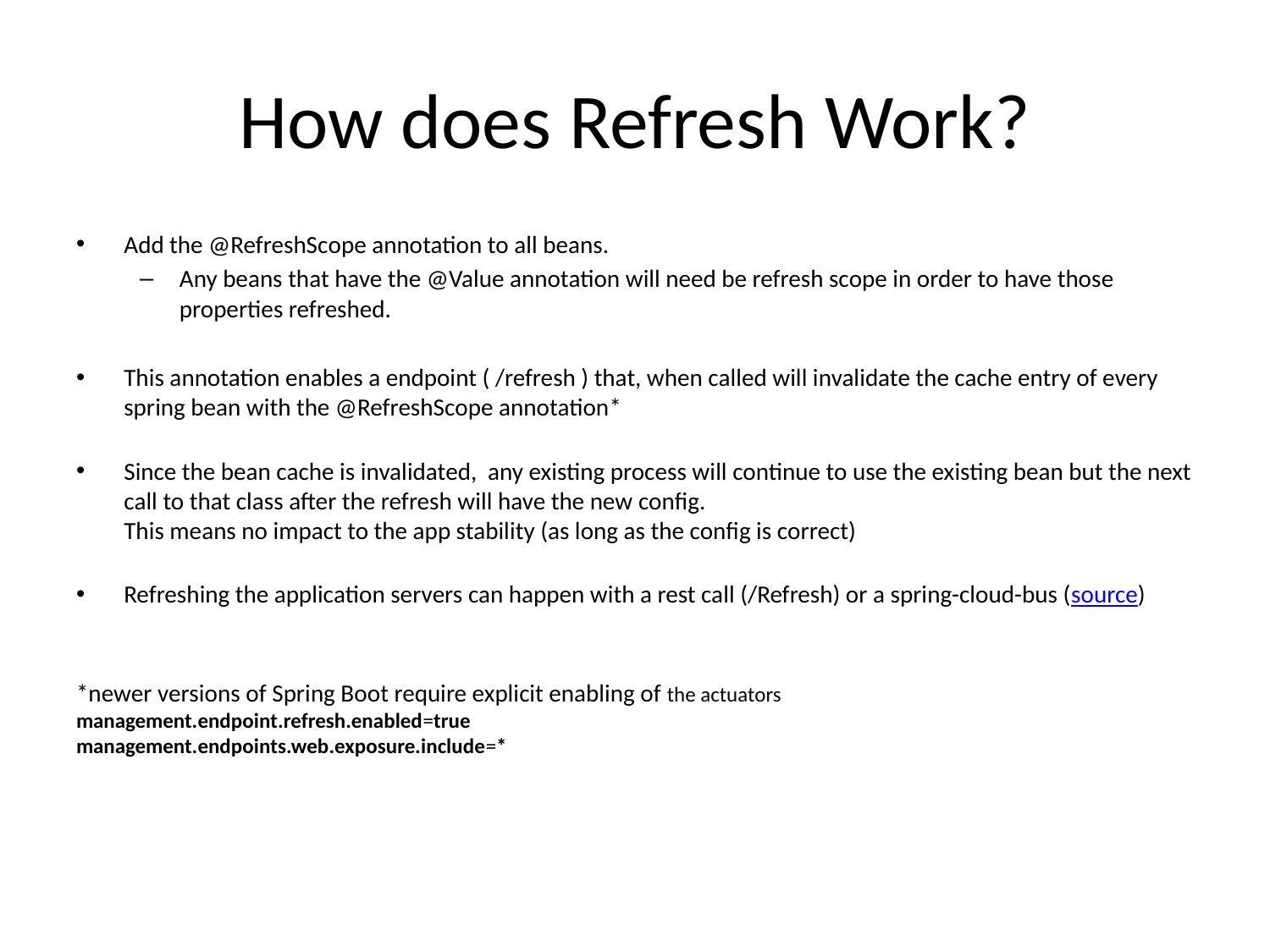

# How does Refresh Work?
Add the @RefreshScope annotation to all beans.
Any beans that have the @Value annotation will need be refresh scope in order to have those properties refreshed.

This annotation enables a endpoint ( /refresh ) that, when called will invalidate the cache entry of every spring bean with the @RefreshScope annotation*
Since the bean cache is invalidated,  any existing process will continue to use the existing bean but the next call to that class after the refresh will have the new config.
This means no impact to the app stability (as long as the config is correct)
Refreshing the application servers can happen with a rest call (/Refresh) or a spring-cloud-bus (source)

*newer versions of Spring Boot require explicit enabling of the actuators
management.endpoint.refresh.enabled=true
management.endpoints.web.exposure.include=*